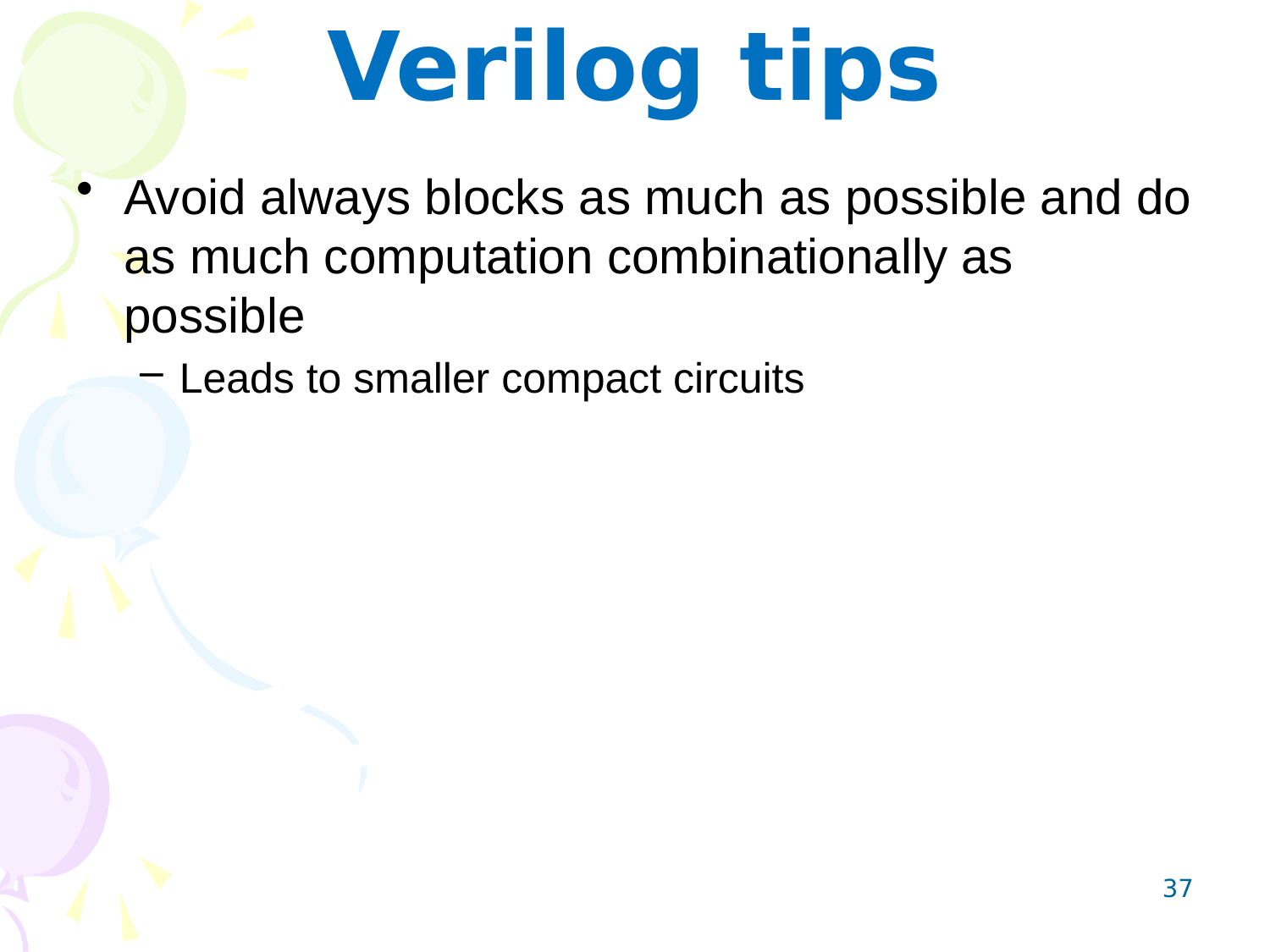

# Verilog tips
Avoid always blocks as much as possible and do as much computation combinationally as possible
Leads to smaller compact circuits
37